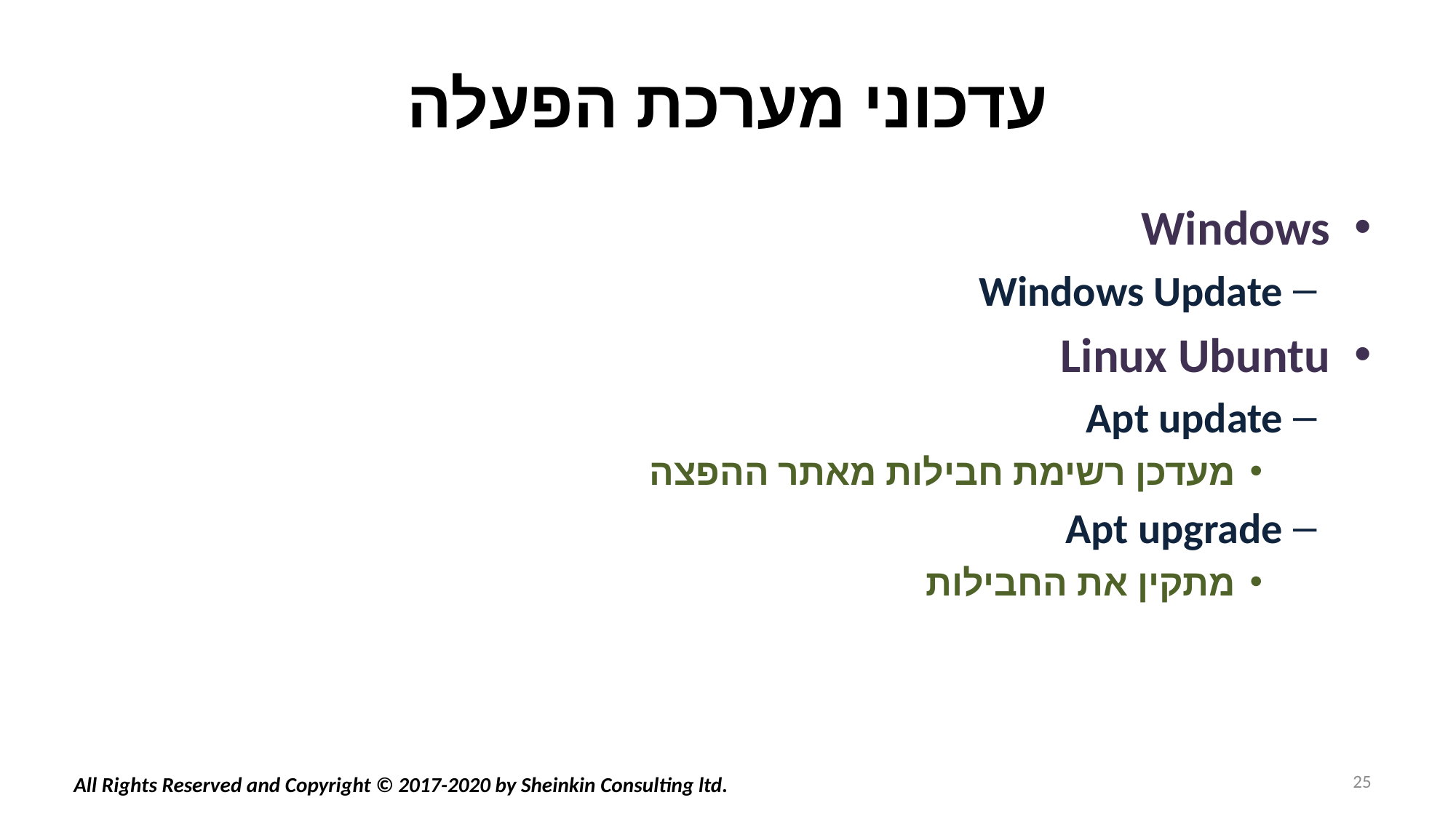

# עדכוני מערכת הפעלה
Windows
Windows Update
Linux Ubuntu
Apt update
מעדכן רשימת חבילות מאתר ההפצה
Apt upgrade
מתקין את החבילות
25